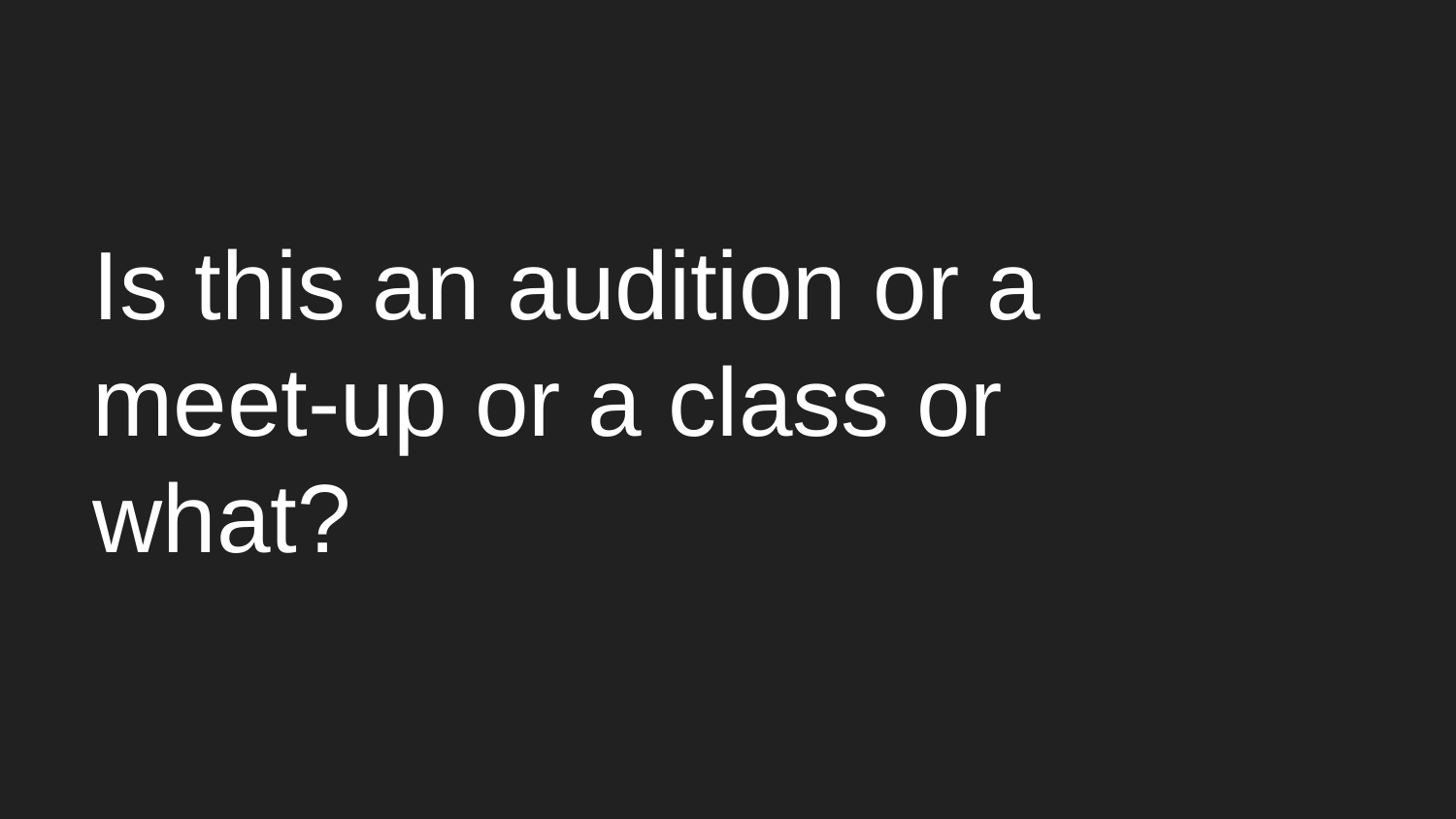

# Is this an audition or a meet-up or a class or what?